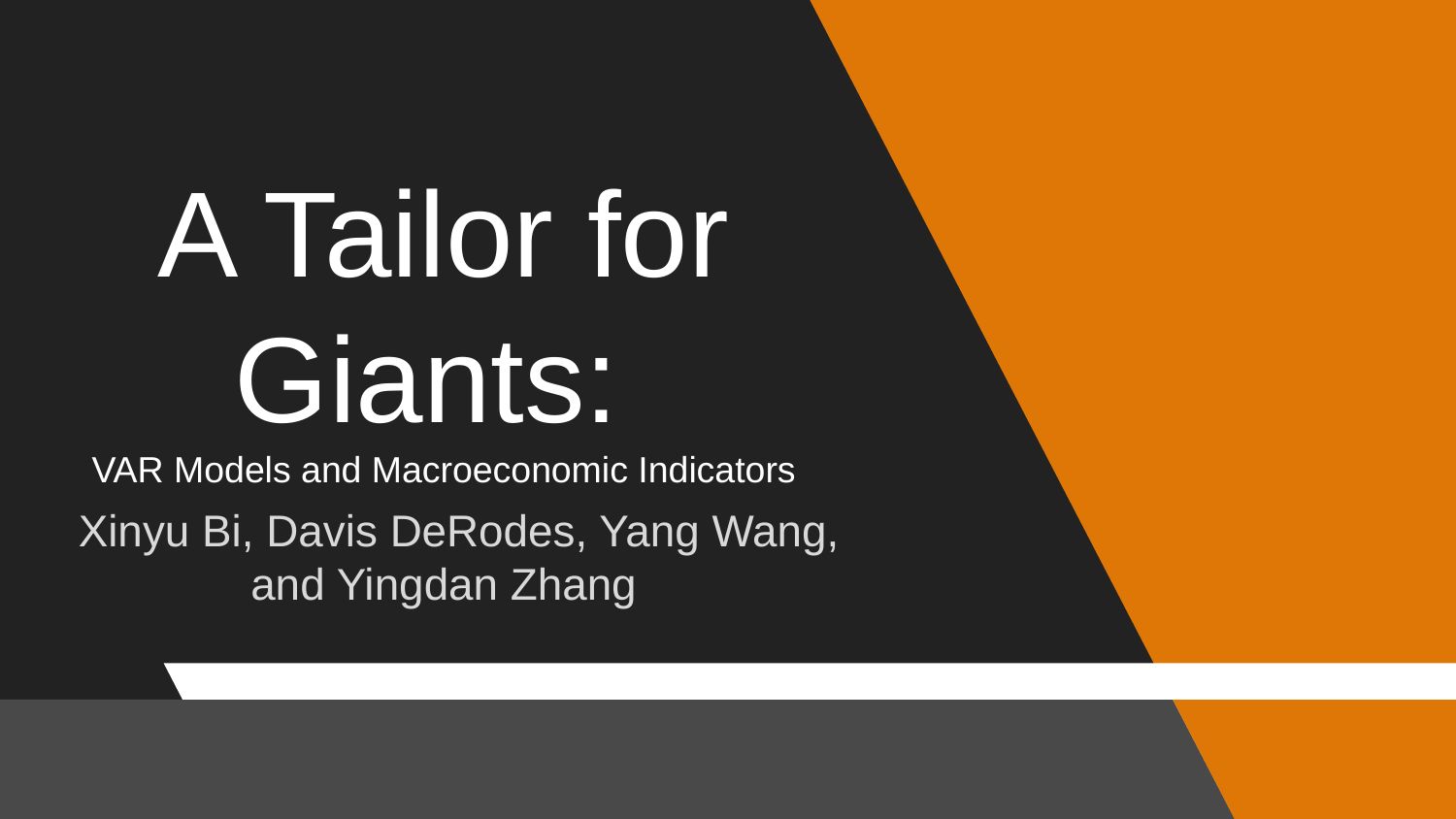

# A Tailor for Giants:
VAR Models and Macroeconomic Indicators
Xinyu Bi, Davis DeRodes, Yang Wang, and Yingdan Zhang